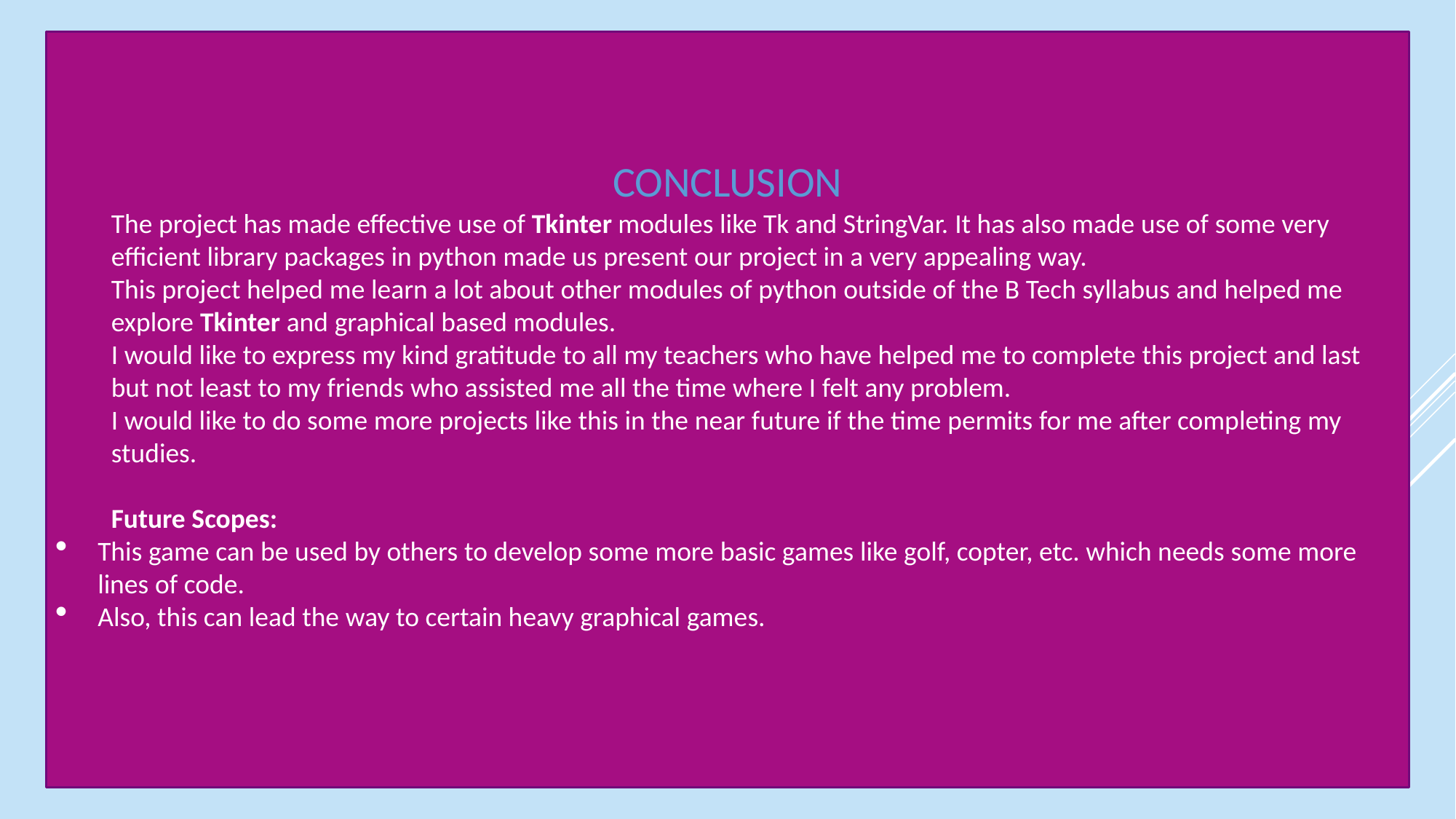

CONCLUSION
The project has made effective use of Tkinter modules like Tk and StringVar. It has also made use of some very efficient library packages in python made us present our project in a very appealing way.
This project helped me learn a lot about other modules of python outside of the B Tech syllabus and helped me explore Tkinter and graphical based modules.
I would like to express my kind gratitude to all my teachers who have helped me to complete this project and last but not least to my friends who assisted me all the time where I felt any problem.
I would like to do some more projects like this in the near future if the time permits for me after completing my studies.

Future Scopes:
This game can be used by others to develop some more basic games like golf, copter, etc. which needs some more lines of code.
Also, this can lead the way to certain heavy graphical games.